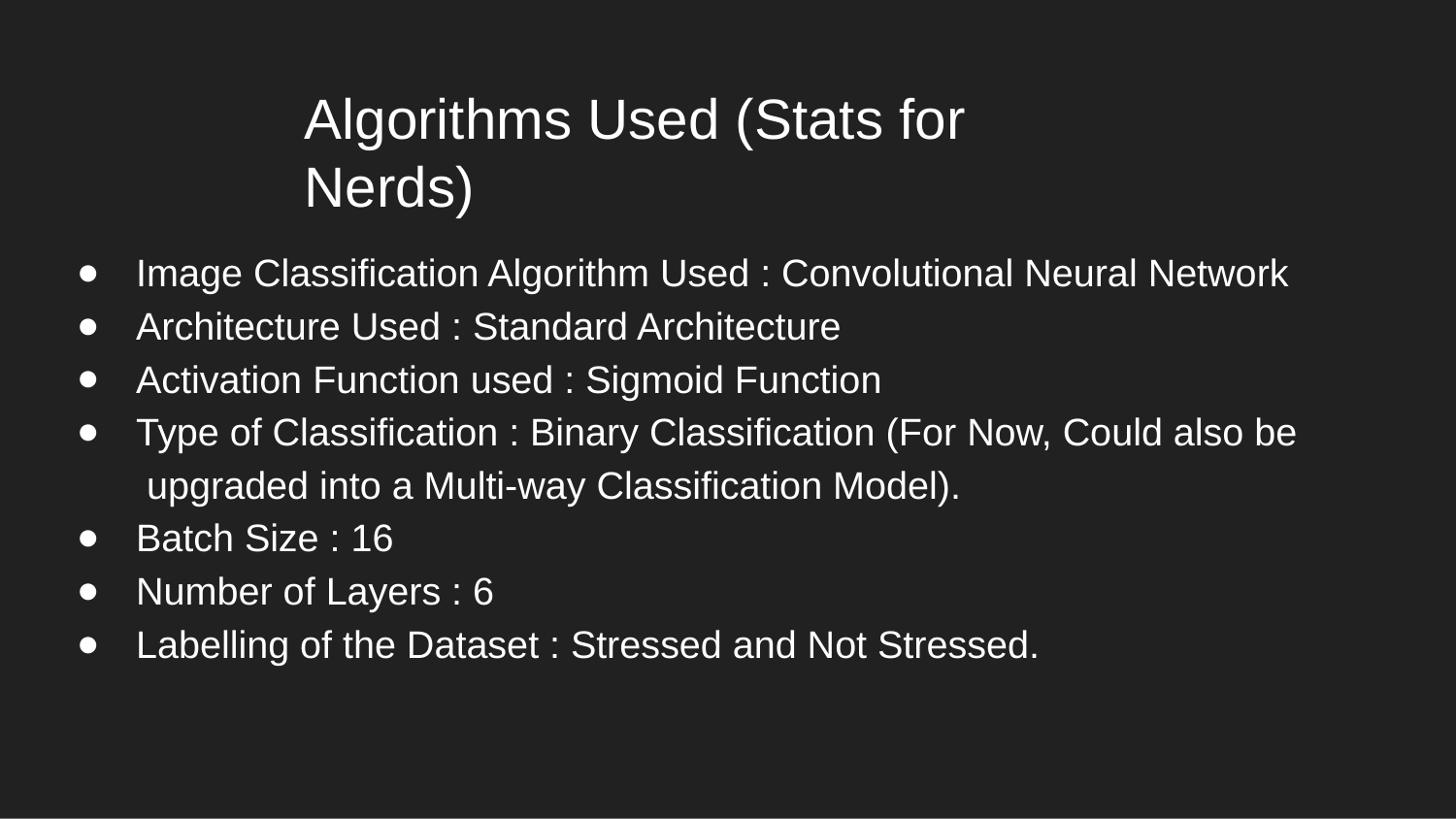

# Algorithms Used (Stats for Nerds)
Image Classification Algorithm Used : Convolutional Neural Network
Architecture Used : Standard Architecture
Activation Function used : Sigmoid Function
Type of Classification : Binary Classification (For Now, Could also be  upgraded into a Multi-way Classification Model).
Batch Size : 16
Number of Layers : 6
Labelling of the Dataset : Stressed and Not Stressed.